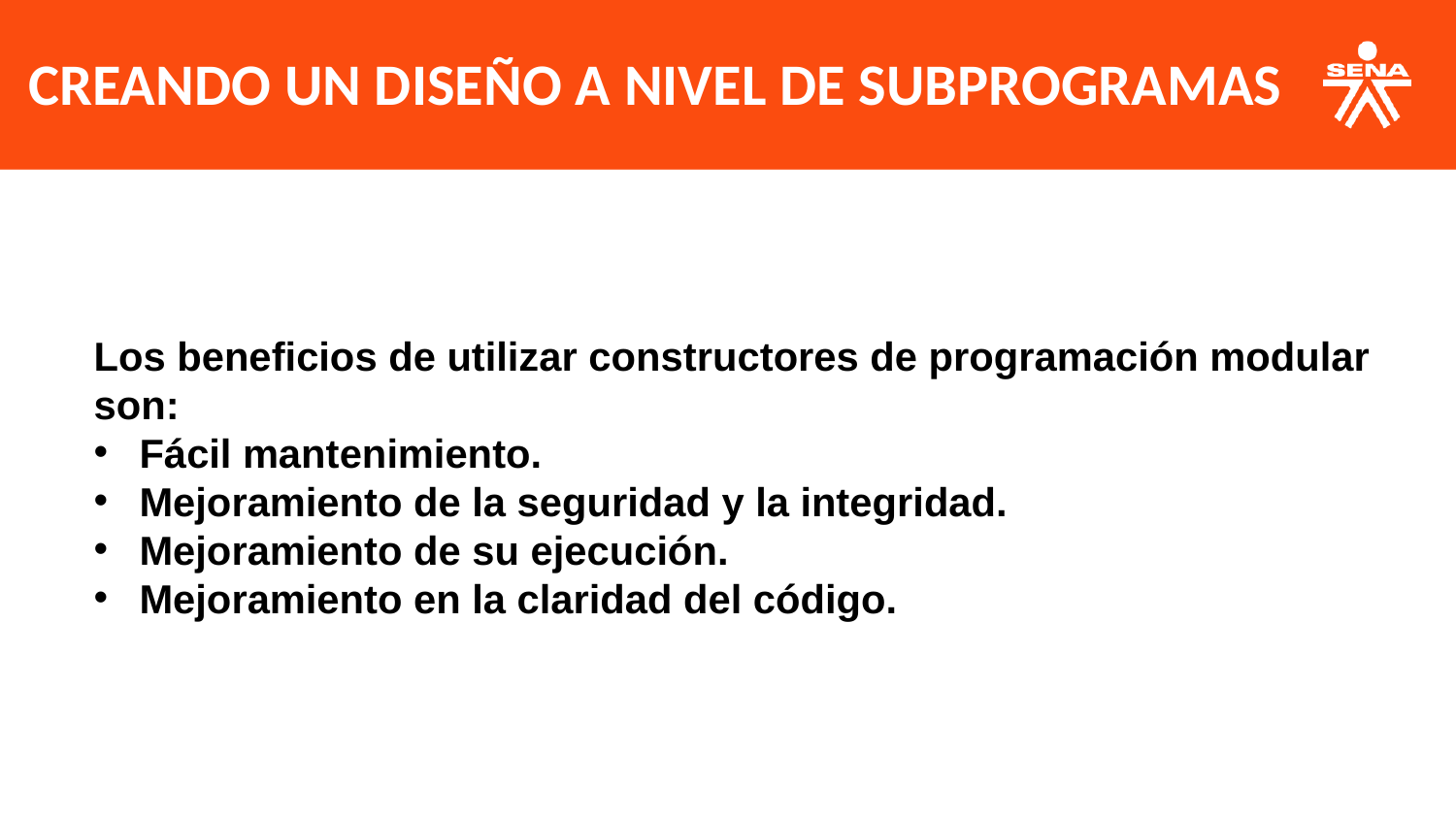

CREANDO UN DISEÑO A NIVEL DE SUBPROGRAMAS

Los beneficios de utilizar constructores de programación modular son:
Fácil mantenimiento.
Mejoramiento de la seguridad y la integridad.
Mejoramiento de su ejecución.
Mejoramiento en la claridad del código.